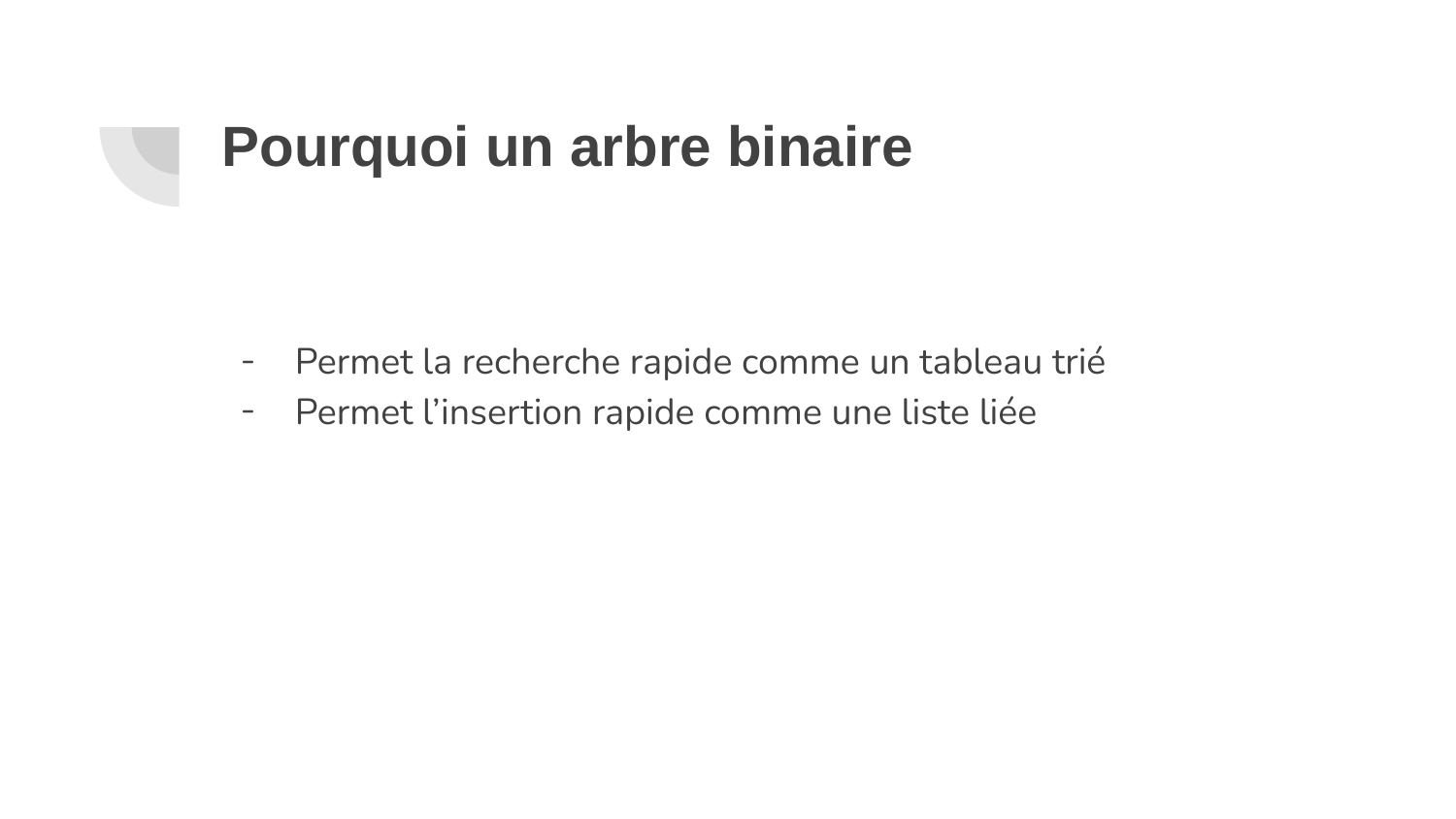

# Pourquoi un arbre binaire
Permet la recherche rapide comme un tableau trié
Permet l’insertion rapide comme une liste liée